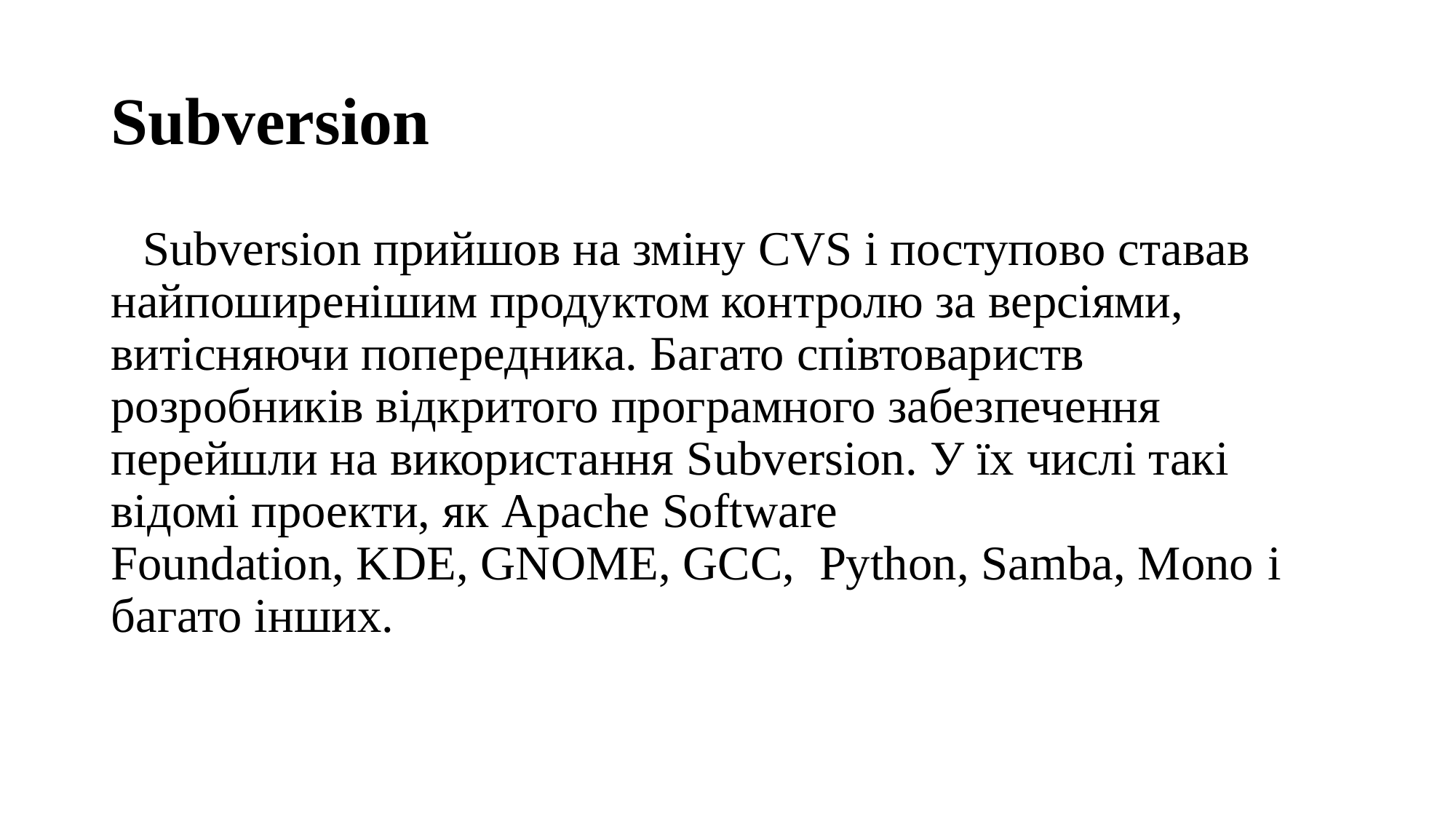

# Subversion
Subversion прийшов на зміну CVS і поступово ставав найпоширенішим продуктом контролю за версіями, витісняючи попередника. Багато співтовариств розробників відкритого програмного забезпечення перейшли на використання Subversion. У їх числі такі відомі проекти, як Apache Software Foundation, KDE, GNOME, GCC,  Python, Samba, Mono і багато інших.